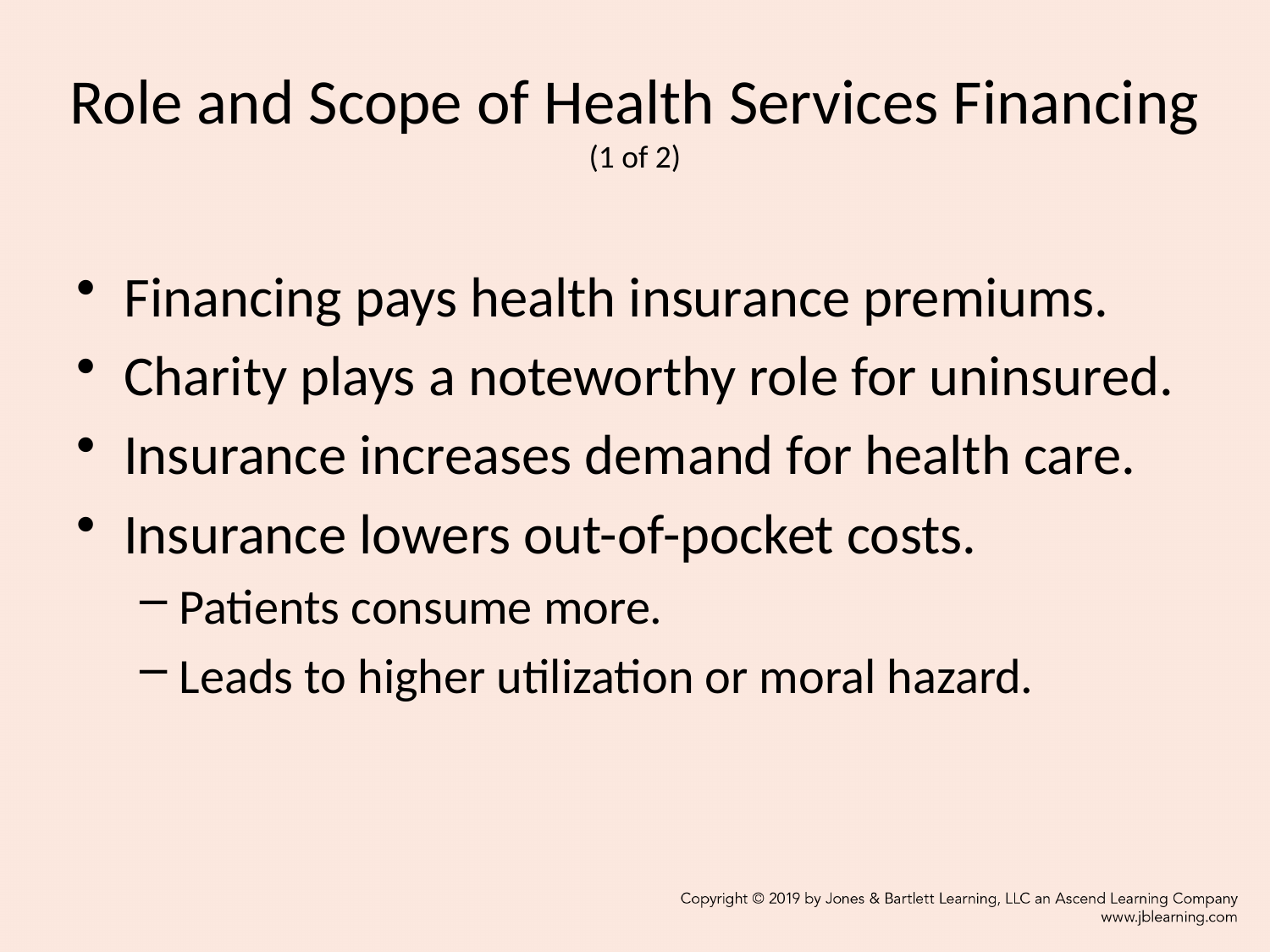

# Role and Scope of Health Services Financing (1 of 2)
Financing pays health insurance premiums.
Charity plays a noteworthy role for uninsured.
Insurance increases demand for health care.
Insurance lowers out-of-pocket costs.
Patients consume more.
Leads to higher utilization or moral hazard.